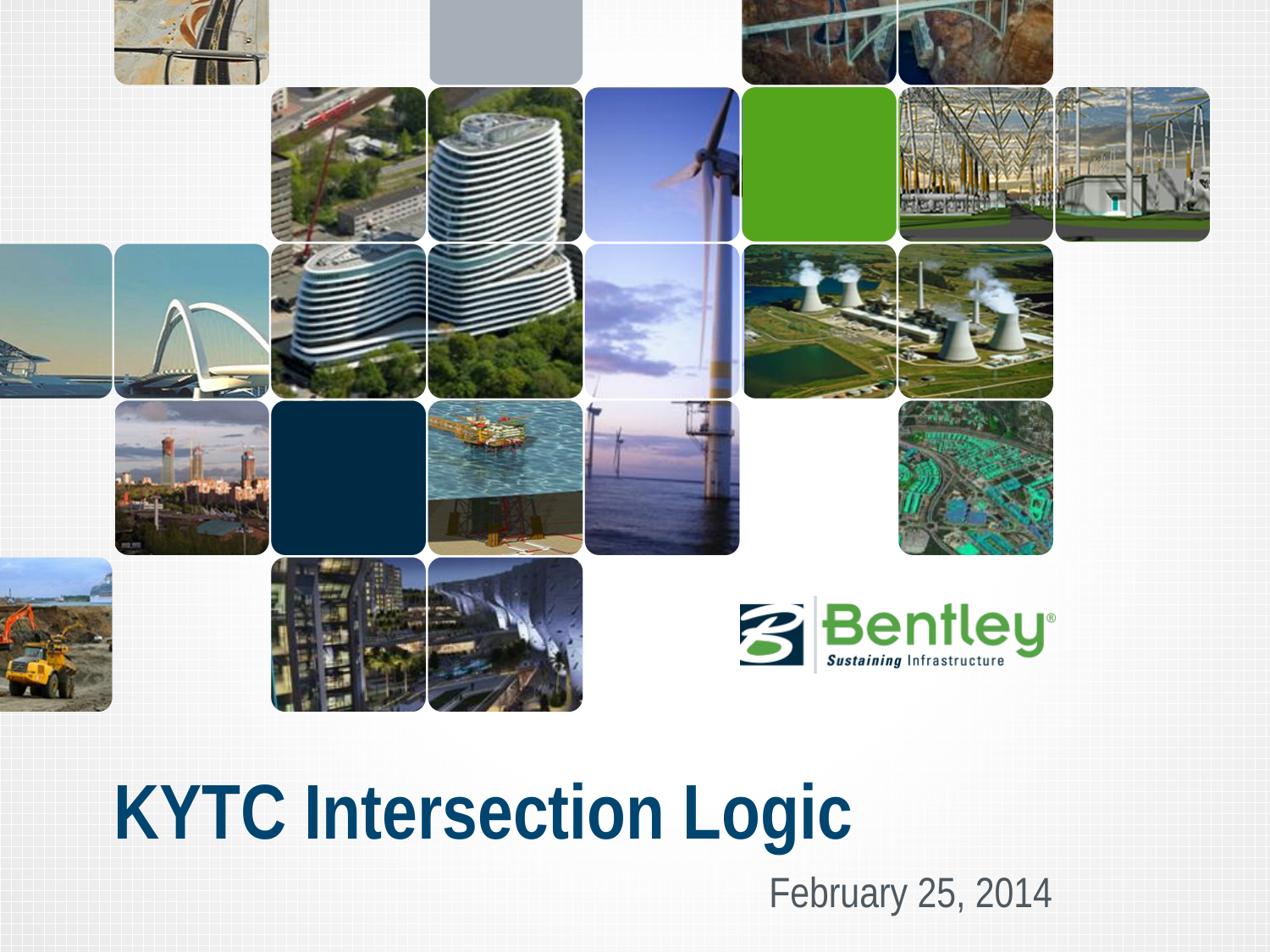

# KYTC Intersection Logic
February 25, 2014